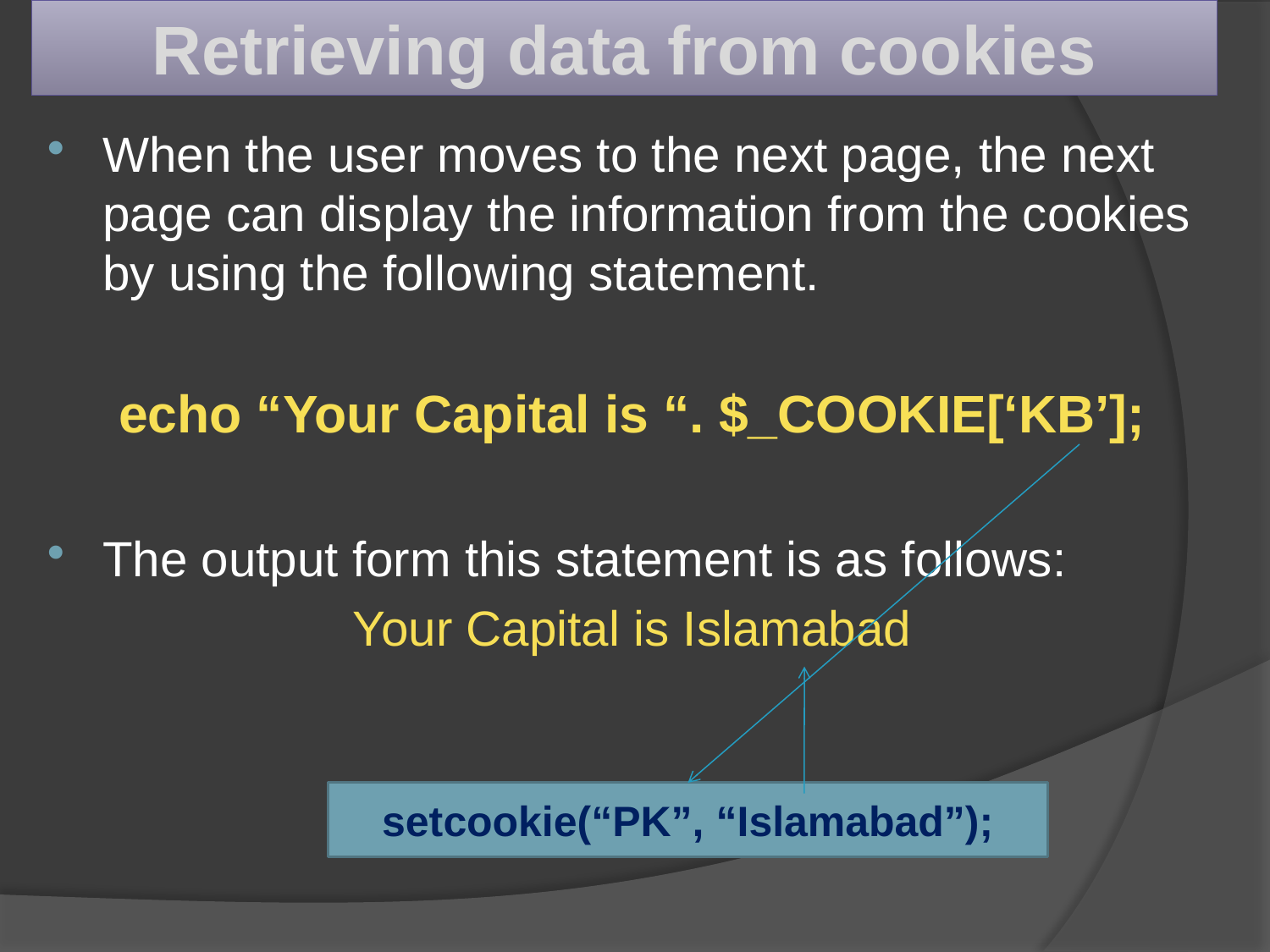

# Retrieving data from cookies
When the user moves to the next page, the next page can display the information from the cookies by using the following statement.

echo “Your Capital is “. $_COOKIE[‘KB’];

The output form this statement is as follows:
Your Capital is Islamabad

setcookie(“PK”, “Islamabad”);